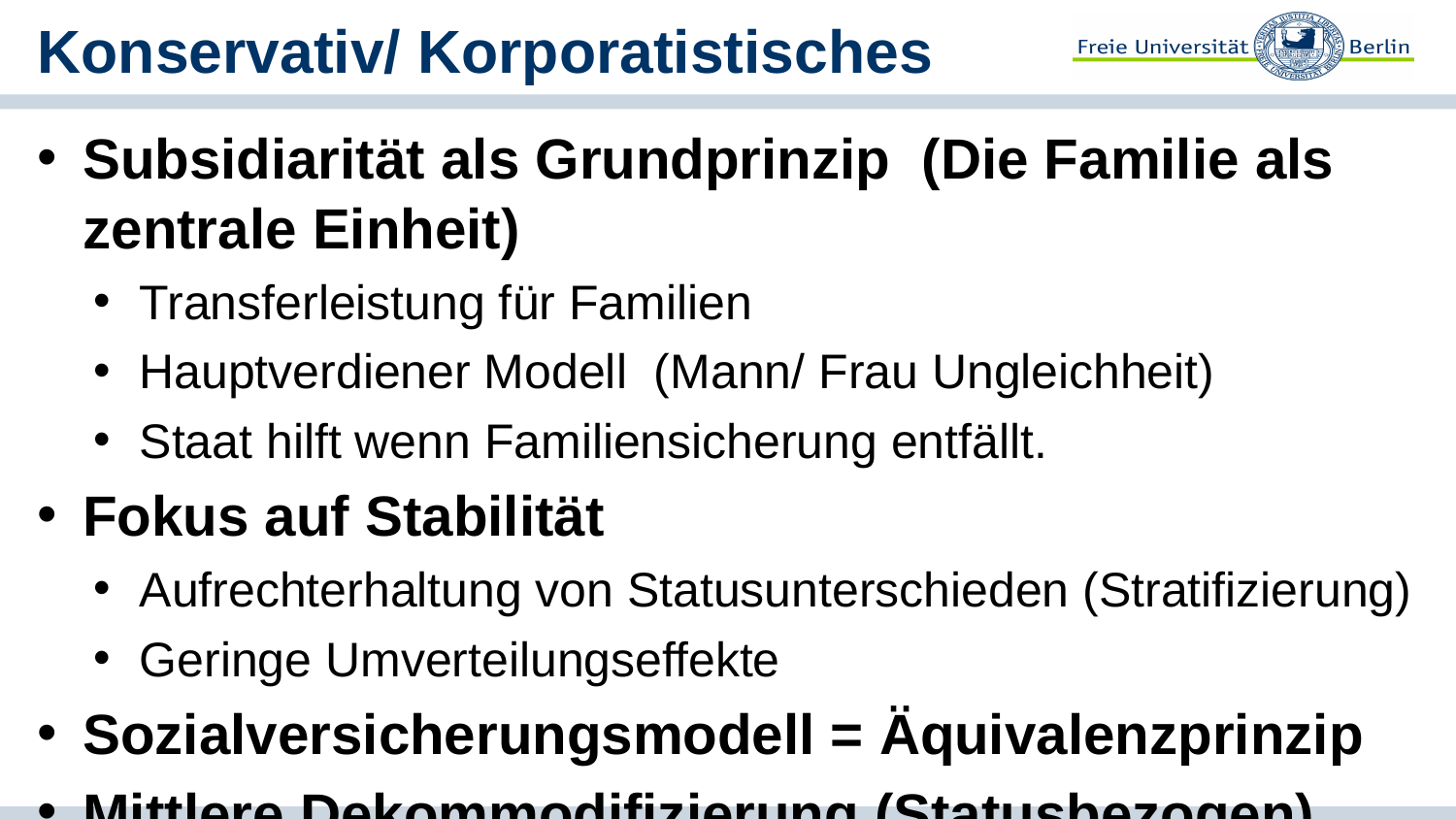

# Konservativ/ Korporatistisches
Subsidiarität als Grundprinzip  (Die Familie als zentrale Einheit)
Transferleistung für Familien
Hauptverdiener Modell  (Mann/ Frau Ungleichheit)
Staat hilft wenn Familiensicherung entfällt.
Fokus auf Stabilität
Aufrechterhaltung von Statusunterschieden (Stratifizierung)
Geringe Umverteilungseffekte
Sozialversicherungsmodell = Äquivalenzprinzip
Mittlere Dekommodifizierung (Statusbezogen)
Differenzierte Soziale Rechte
Beispiele: Deutschland, Frankreich, Österreich